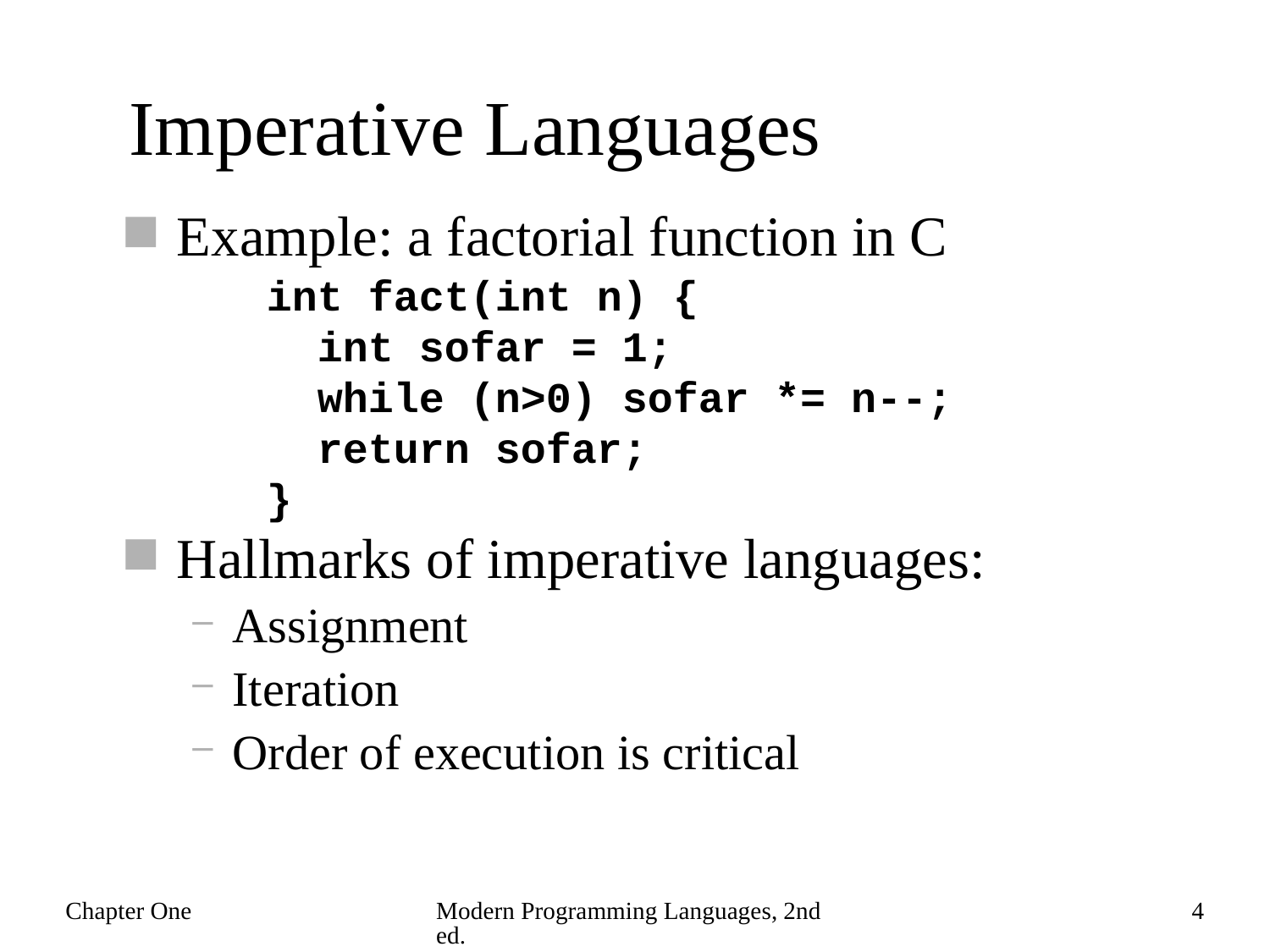

# Imperative Languages
Example: a factorial function in C
Hallmarks of imperative languages:
Assignment
Iteration
Order of execution is critical
int fact(int n) {
  int sofar = 1;
  while (n>0) sofar *= n--;
  return sofar;
}
Chapter One
Modern Programming Languages, 2nd ed.
4